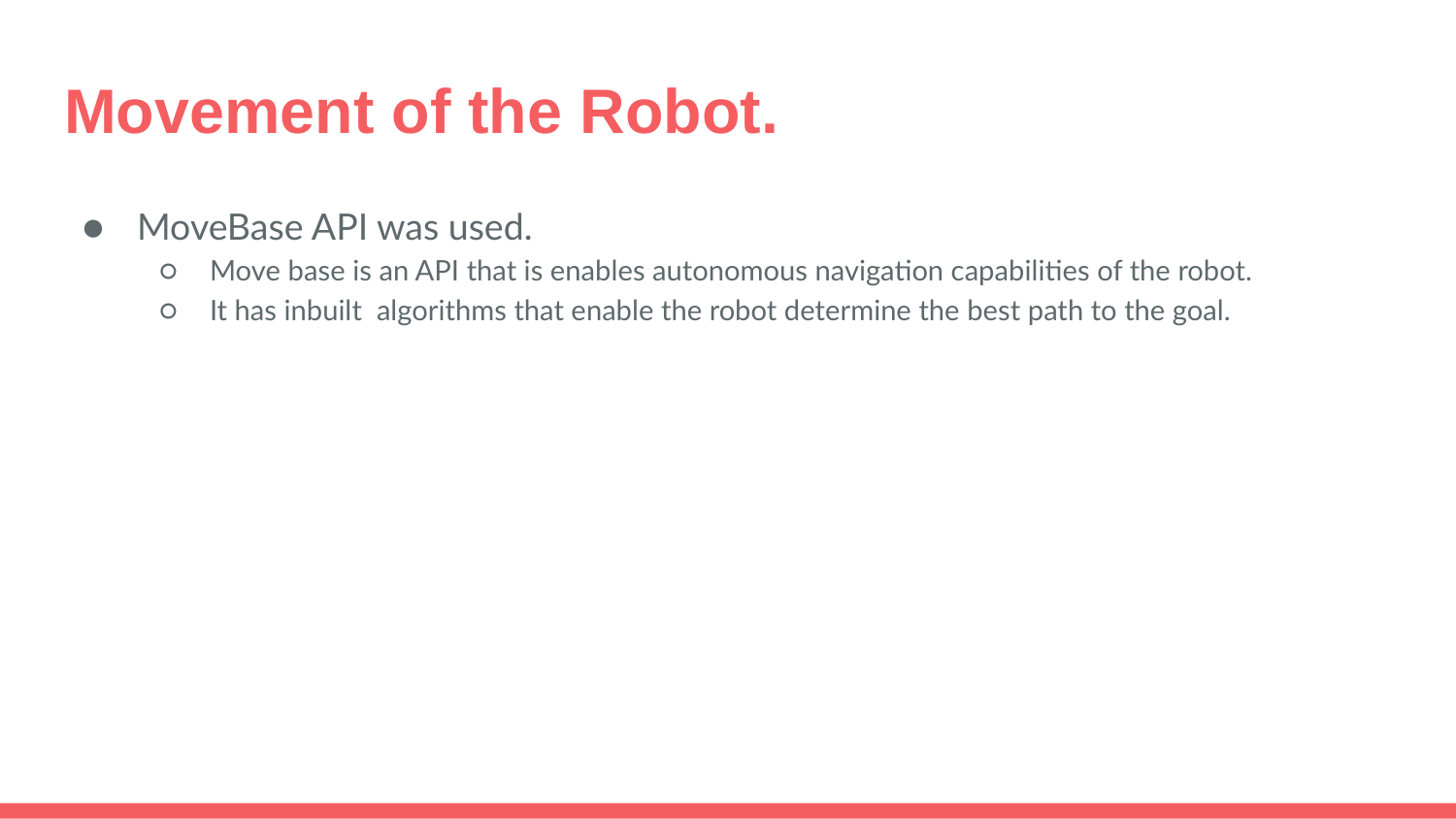

# Movement of the Robot.
MoveBase API was used.
Move base is an API that is enables autonomous navigation capabilities of the robot.
It has inbuilt  algorithms that enable the robot determine the best path to the goal.